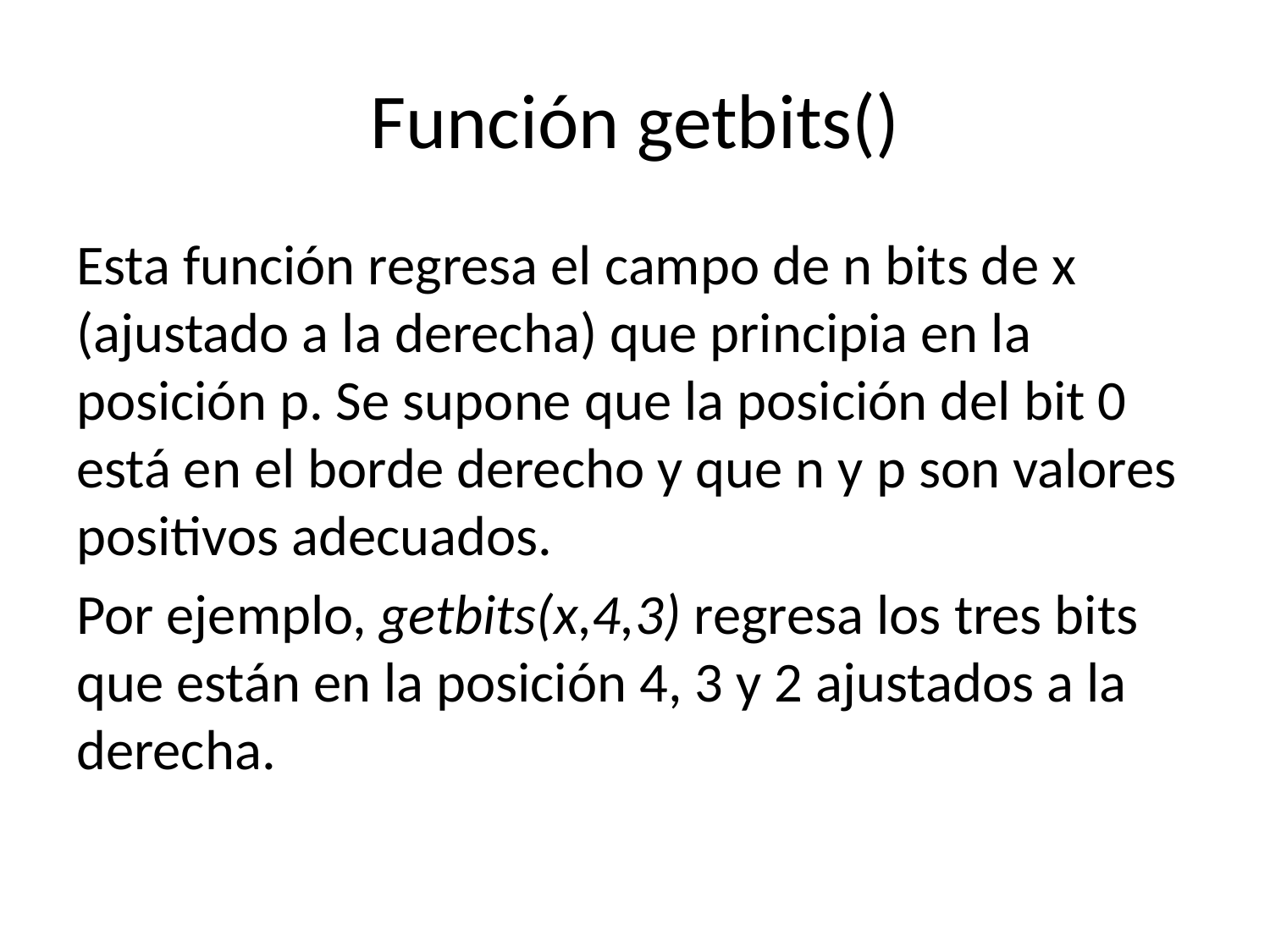

# Función getbits()
Esta función regresa el campo de n bits de x (ajustado a la derecha) que principia en la posición p. Se supone que la posición del bit 0 está en el borde derecho y que n y p son valores positivos adecuados.
Por ejemplo, getbits(x,4,3) regresa los tres bits que están en la posición 4, 3 y 2 ajustados a la derecha.